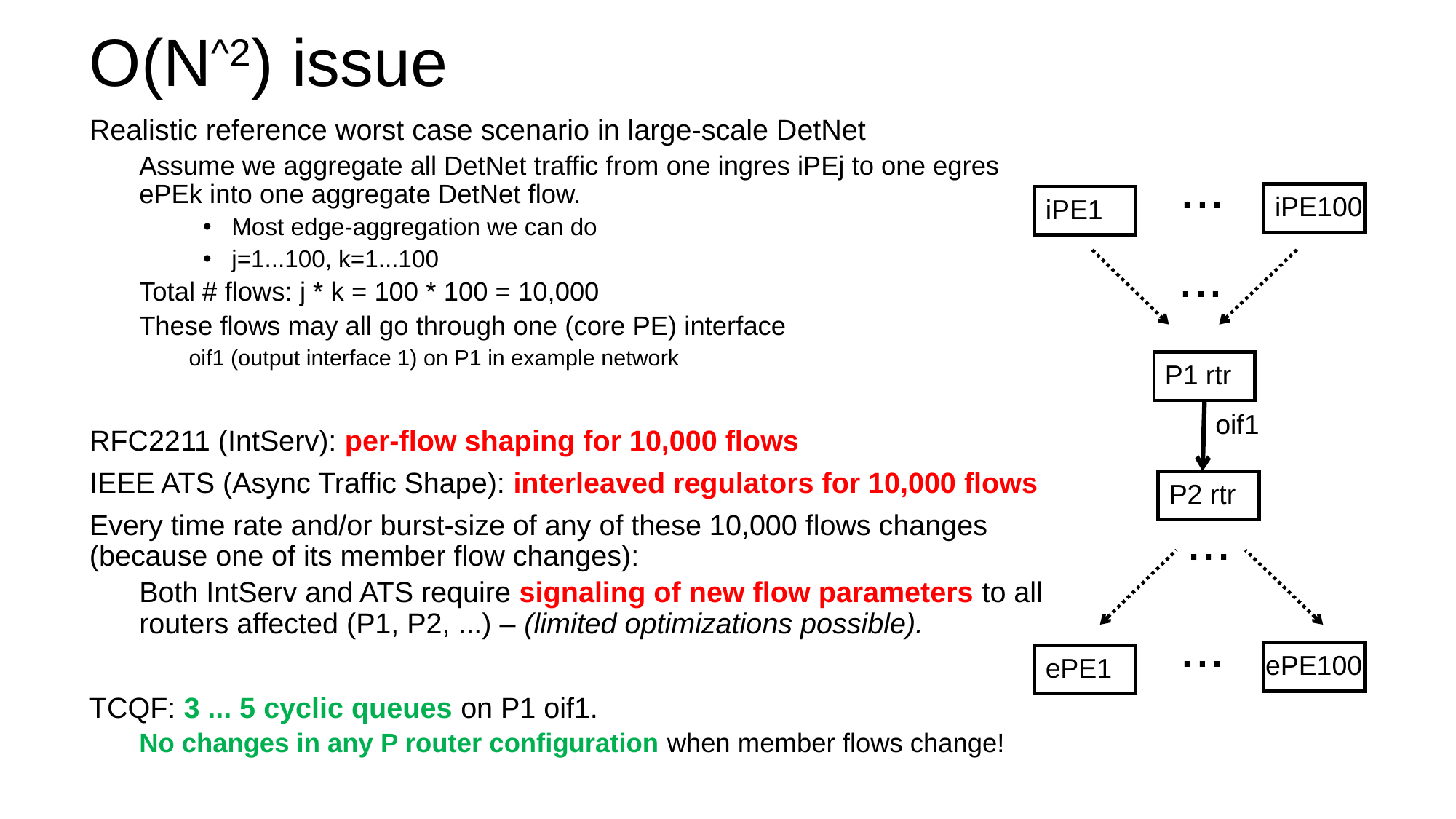

# O(N^2) issue
Realistic reference worst case scenario in large-scale DetNet
Assume we aggregate all DetNet traffic from one ingres iPEj to one egres ePEk into one aggregate DetNet flow.
Most edge-aggregation we can do
j=1...100, k=1...100
Total # flows: j * k = 100 * 100 = 10,000
These flows may all go through one (core PE) interface
oif1 (output interface 1) on P1 in example network

RFC2211 (IntServ): per-flow shaping for 10,000 flows
IEEE ATS (Async Traffic Shape): interleaved regulators for 10,000 flows
Every time rate and/or burst-size of any of these 10,000 flows changes (because one of its member flow changes):
Both IntServ and ATS require signaling of new flow parameters to all routers affected (P1, P2, ...) – (limited optimizations possible).

TCQF: 3 ... 5 cyclic queues on P1 oif1.
No changes in any P router configuration when member flows change!
...

iPE100

iPE1
...

P1 rtr
oif1

P2 rtr
...
...
ePE100

ePE1